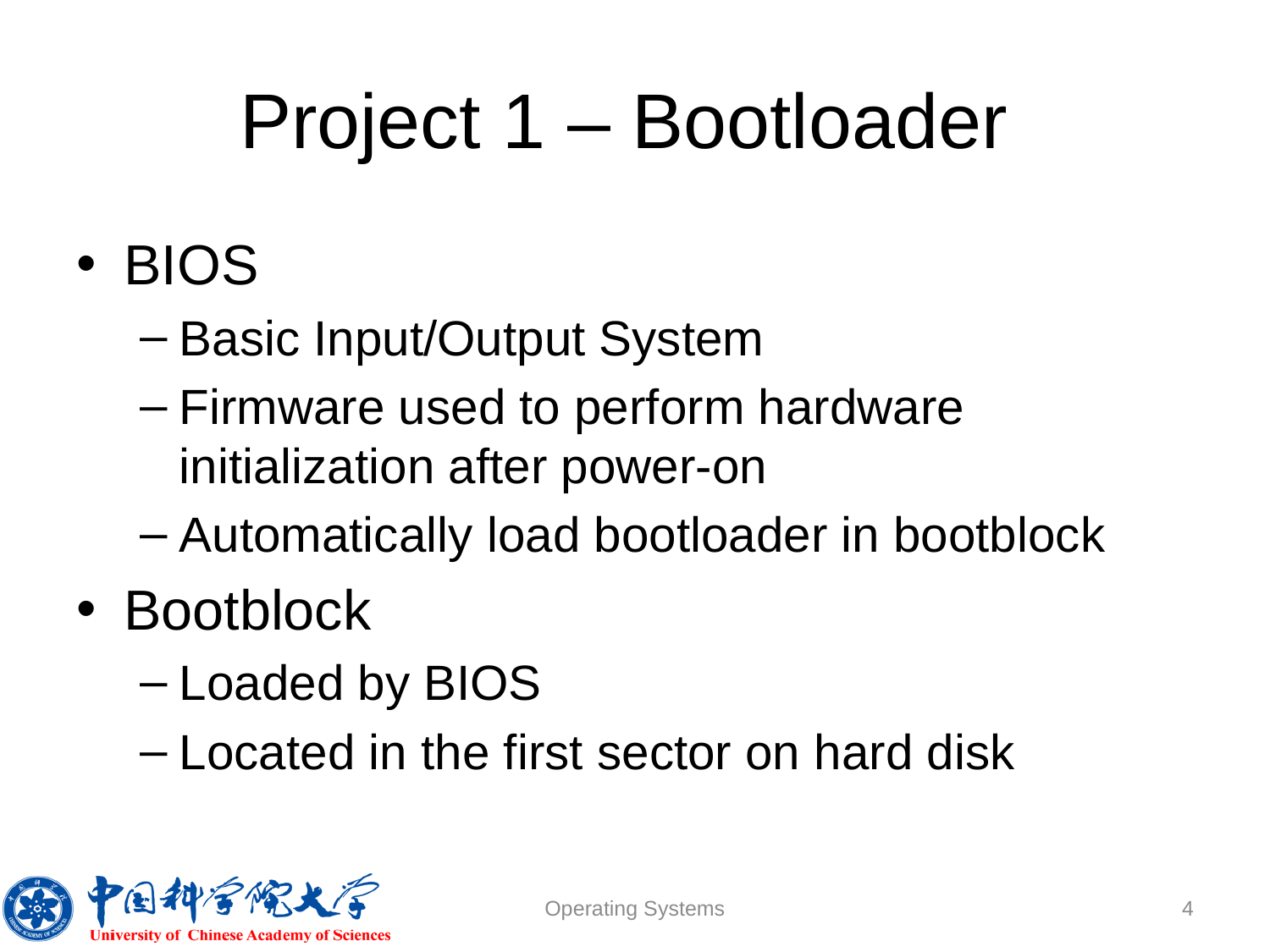

# Project 1 – Bootloader
BIOS
Basic Input/Output System
Firmware used to perform hardware initialization after power-on
Automatically load bootloader in bootblock
Bootblock
Loaded by BIOS
Located in the first sector on hard disk
Operating Systems
4